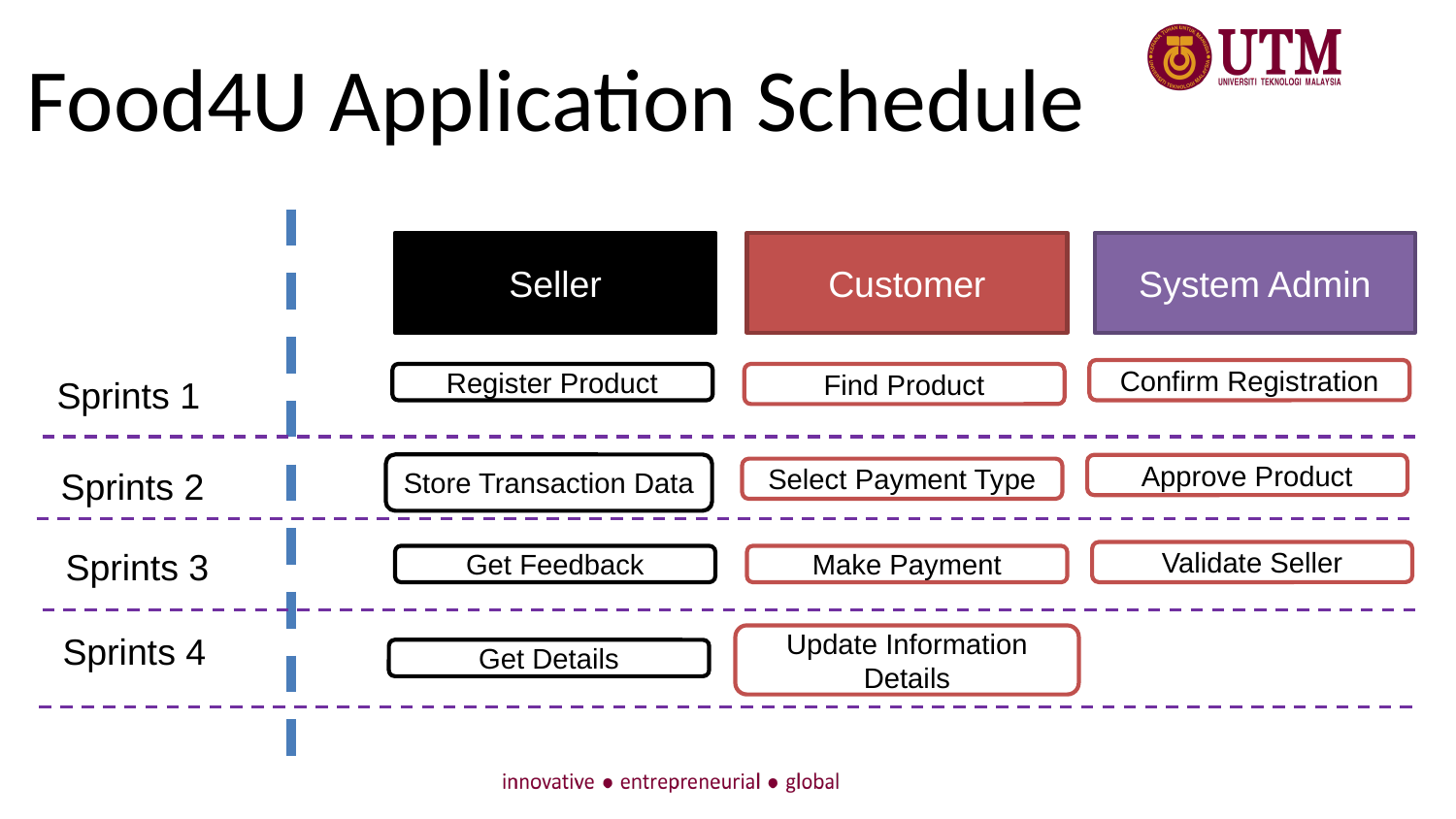

# Food4U Application Schedule
Seller
Customer
System Admin
Confirm Registration
Register Product
Find Product
Sprints 1
Store Transaction Data
Approve Product
Sprints 2
Select Payment Type
Sprints 3
Validate Seller
Get Feedback
Make Payment
Sprints 4
Update Information Details
Get Details